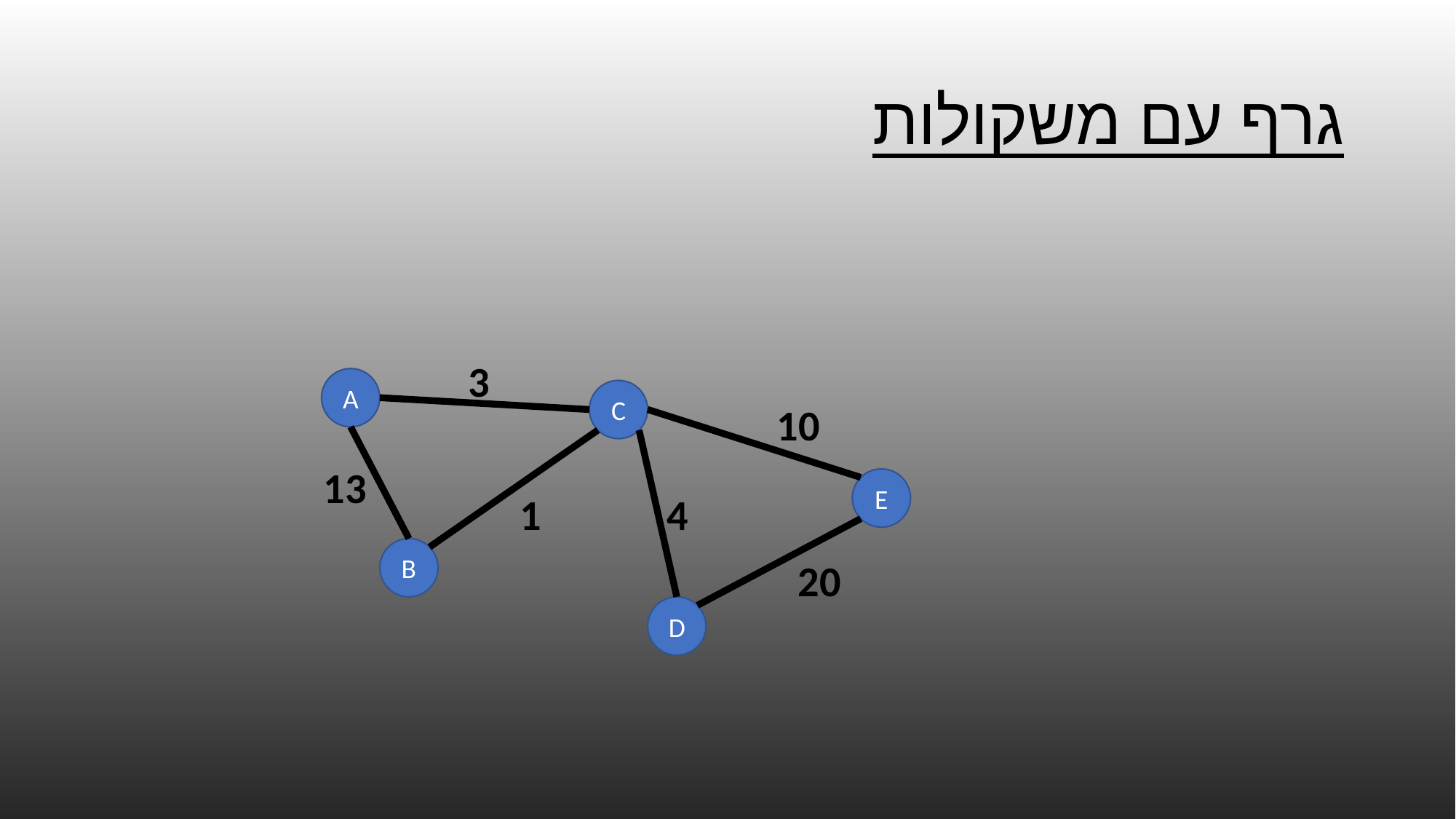

# גרף עם משקולות
3
A
C
E
B
D
10
13
1
4
20